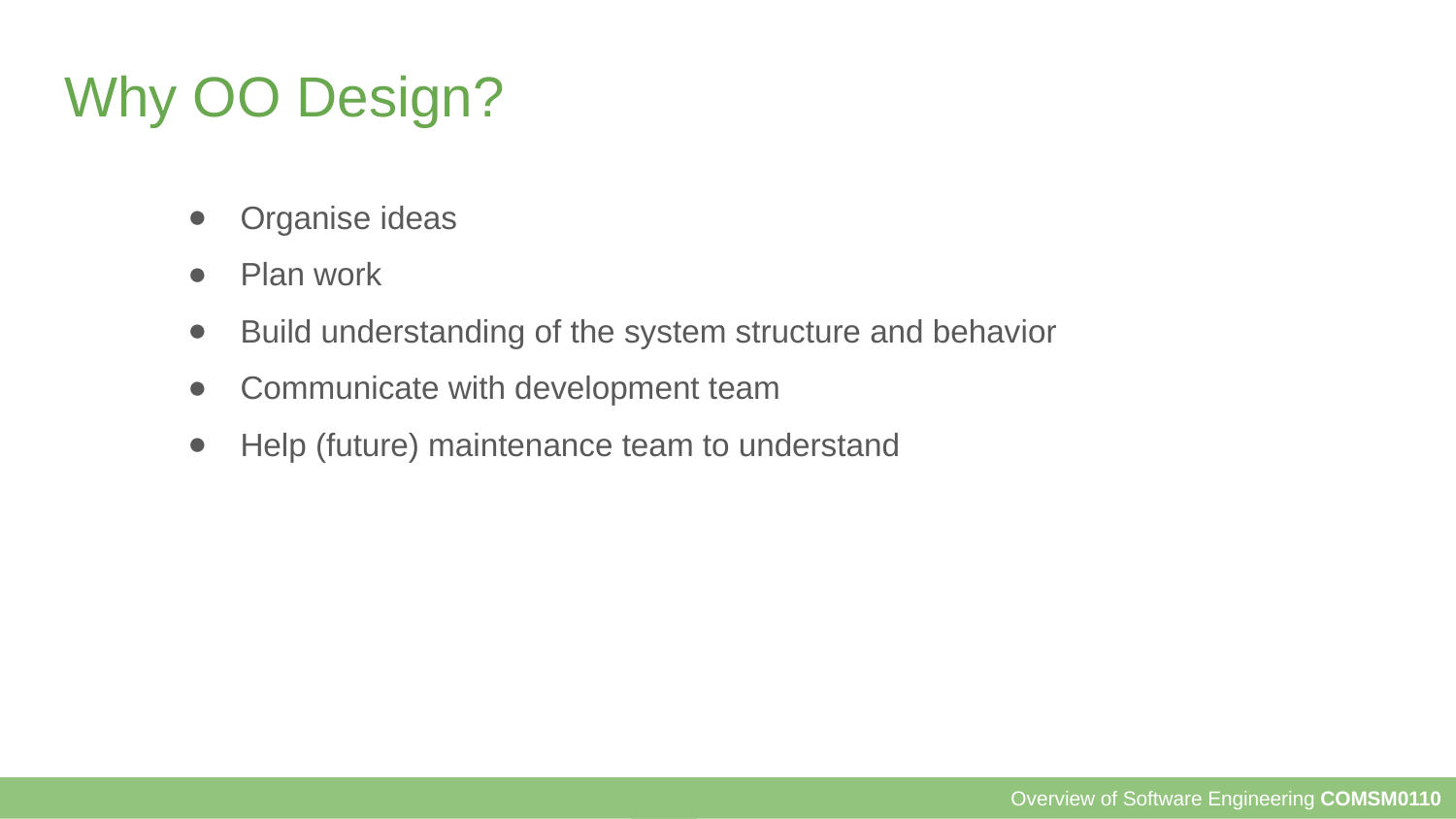

# Why OO Design?
Organise ideas
Plan work
Build understanding of the system structure and behavior
Communicate with development team
Help (future) maintenance team to understand